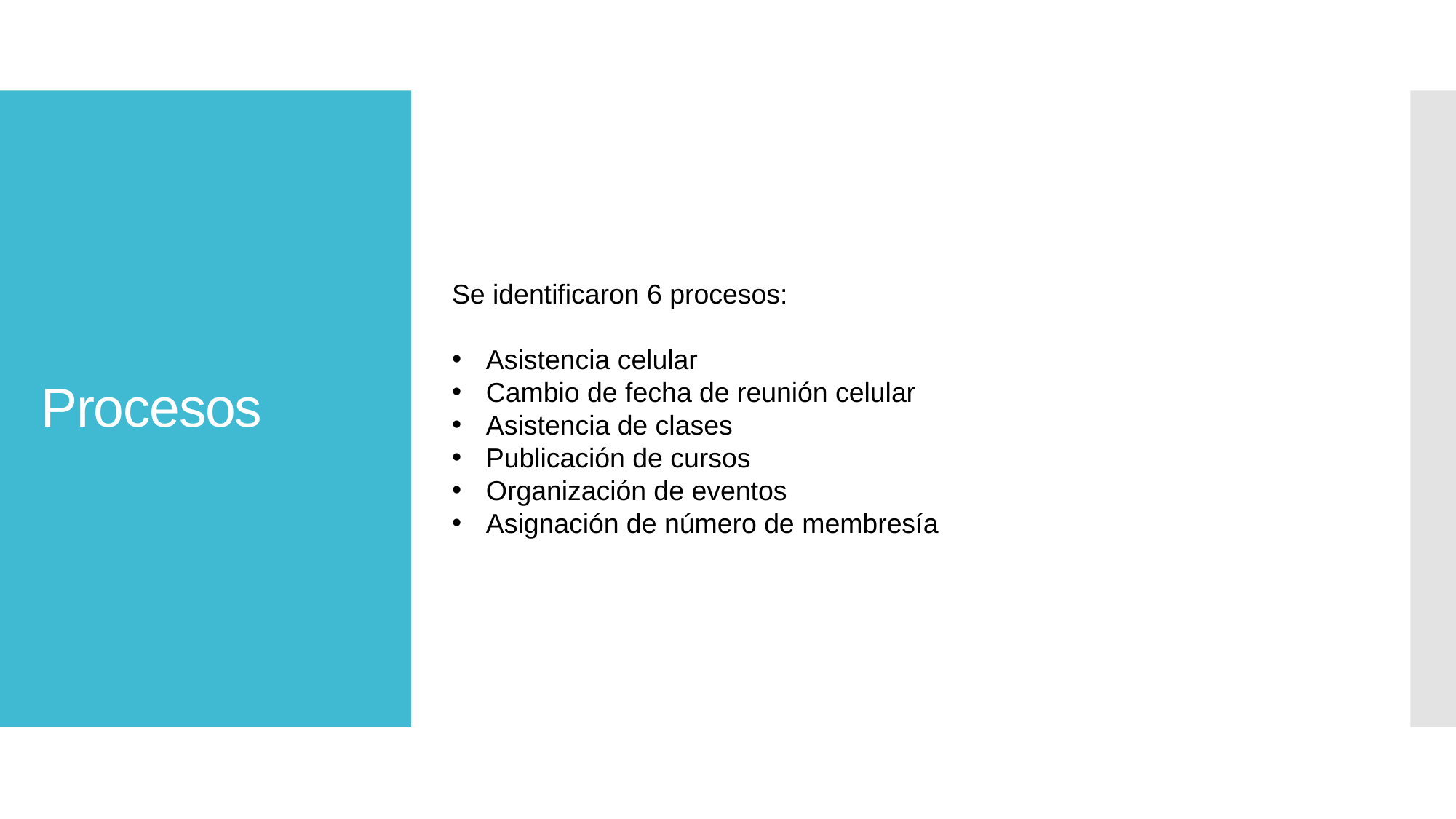

# Procesos
Se identificaron 6 procesos:

Asistencia celular
Cambio de fecha de reunión celular
Asistencia de clases
Publicación de cursos
Organización de eventos
Asignación de número de membresía